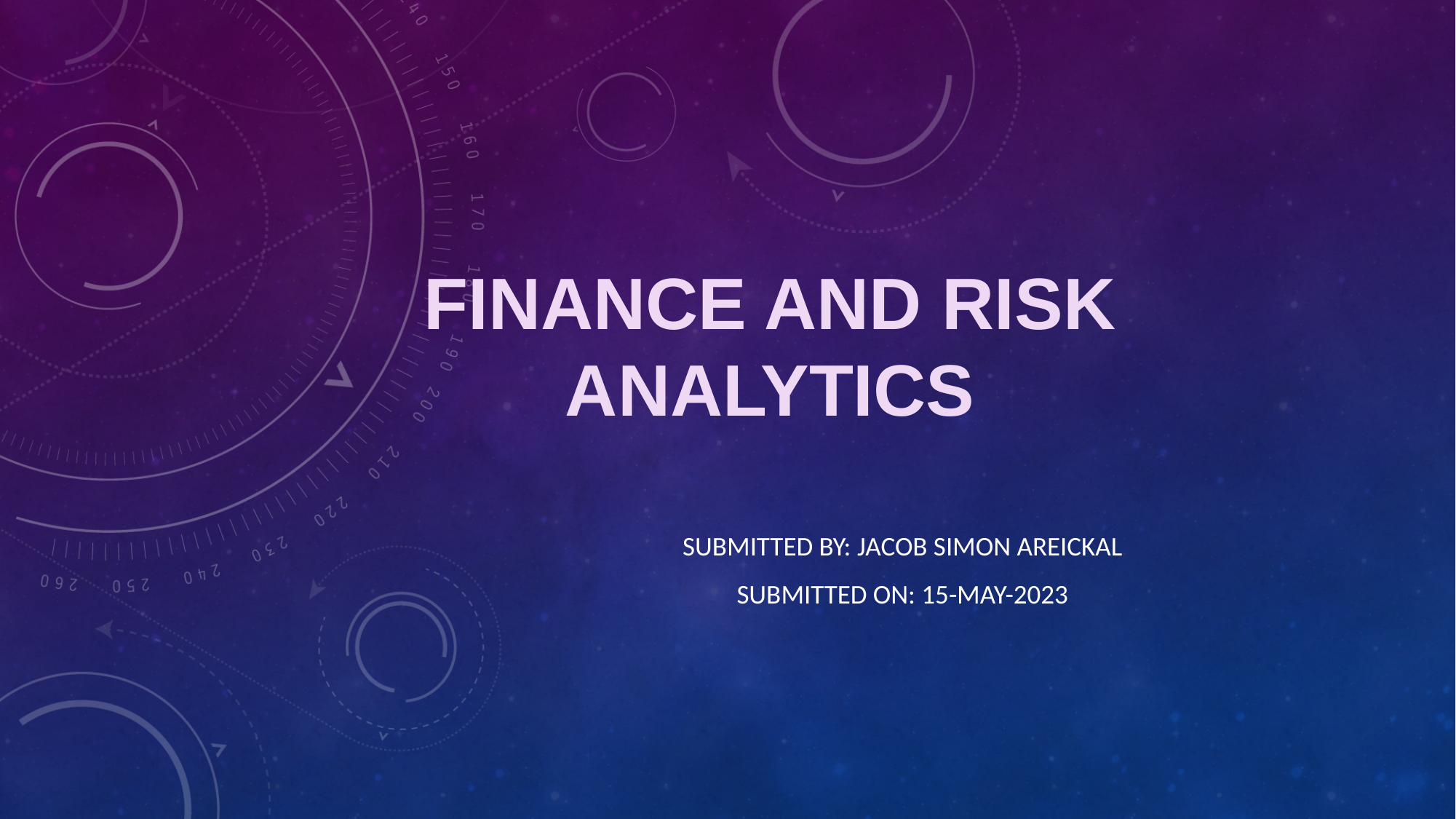

# Finance and Risk Analytics
Submitted by: Jacob Simon Areickal
Submitted on: 15-MAY-2023